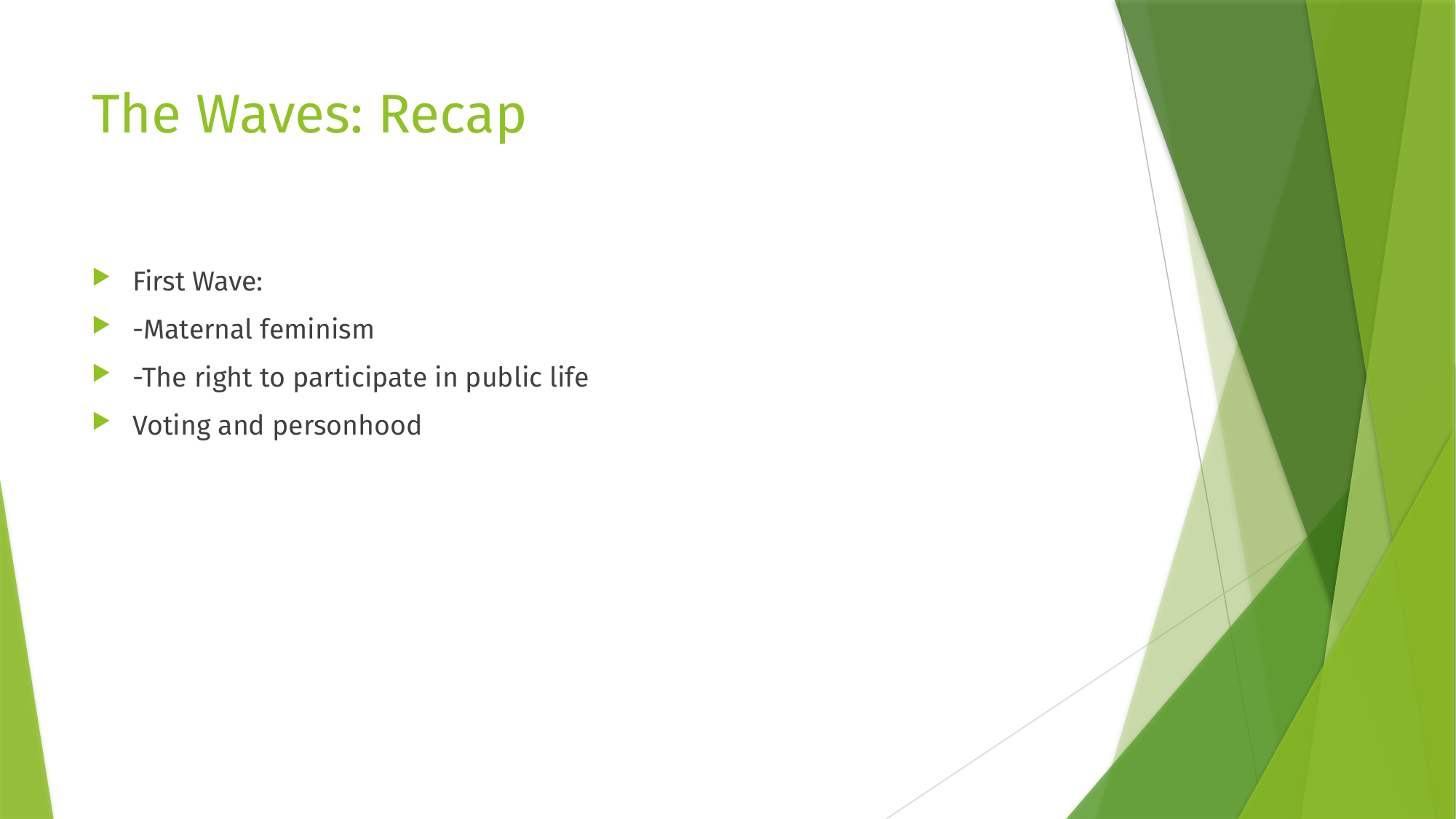

# The Waves: Recap
First Wave:
-Maternal feminism
-The right to participate in public life
Voting and personhood